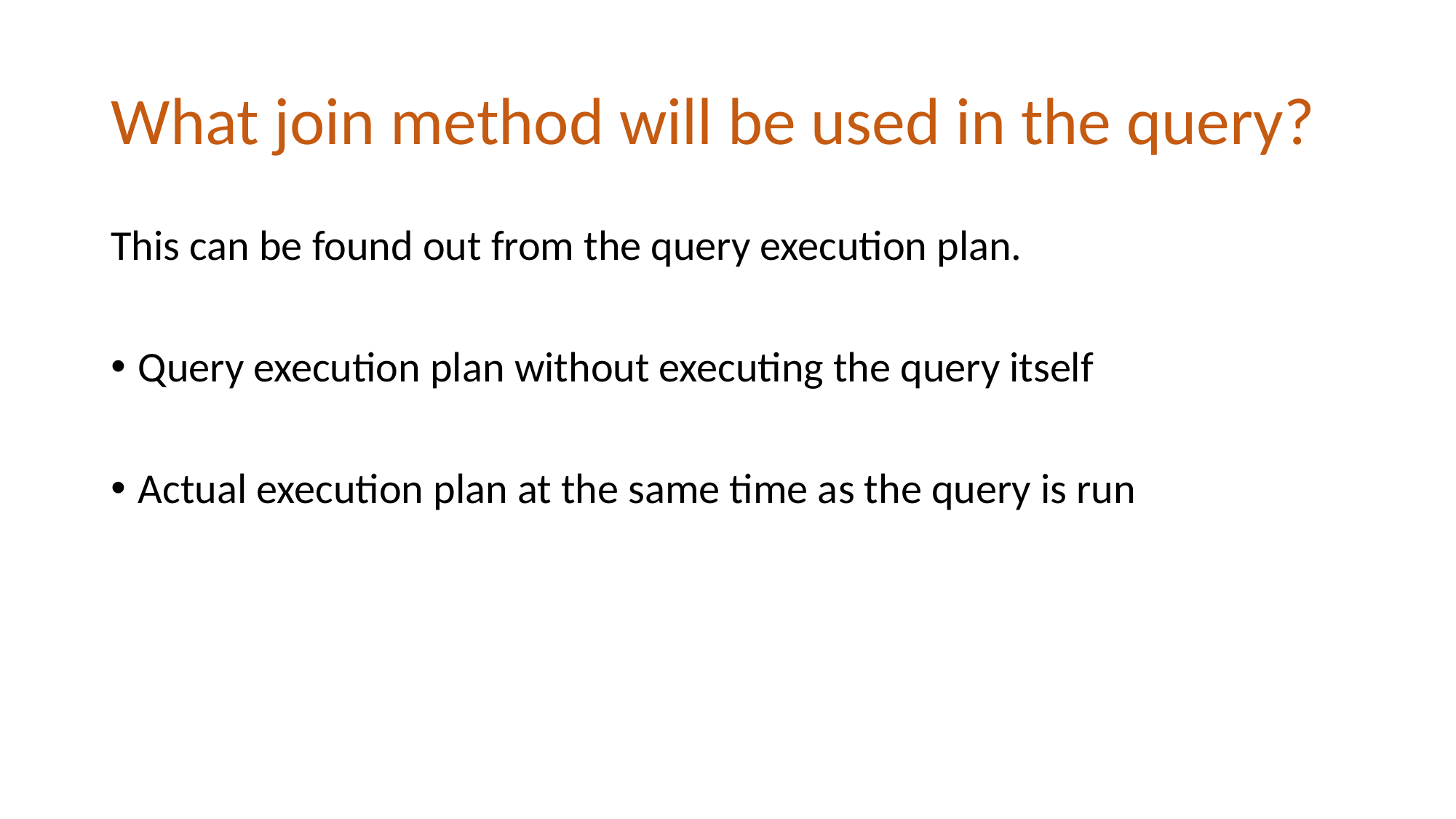

# What join method will be used in the query?
This can be found out from the query execution plan.

Query execution plan without executing the query itself

Actual execution plan at the same time as the query is run